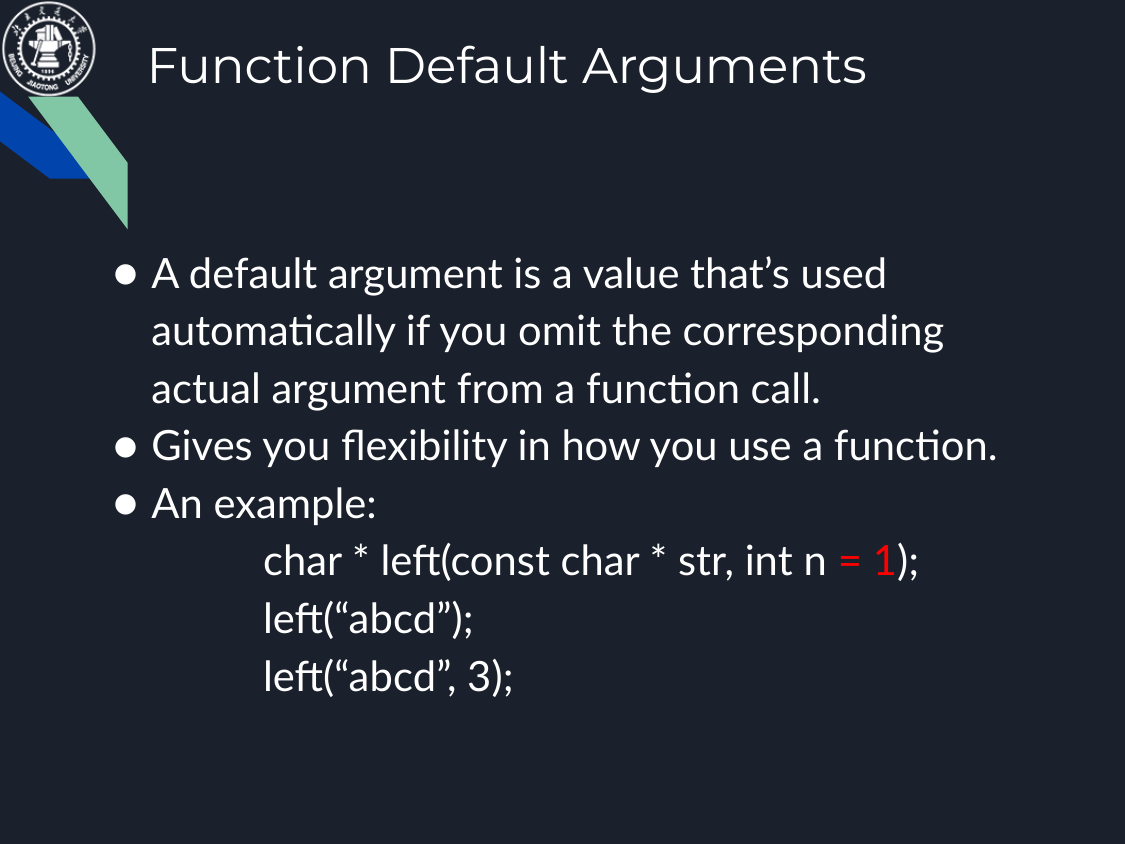

# Function Default Arguments
A default argument is a value that’s used automatically if you omit the corresponding actual argument from a function call.
Gives you flexibility in how you use a function.
An example:
	char * left(const char * str, int n = 1);
	left(“abcd”);
	left(“abcd”, 3);